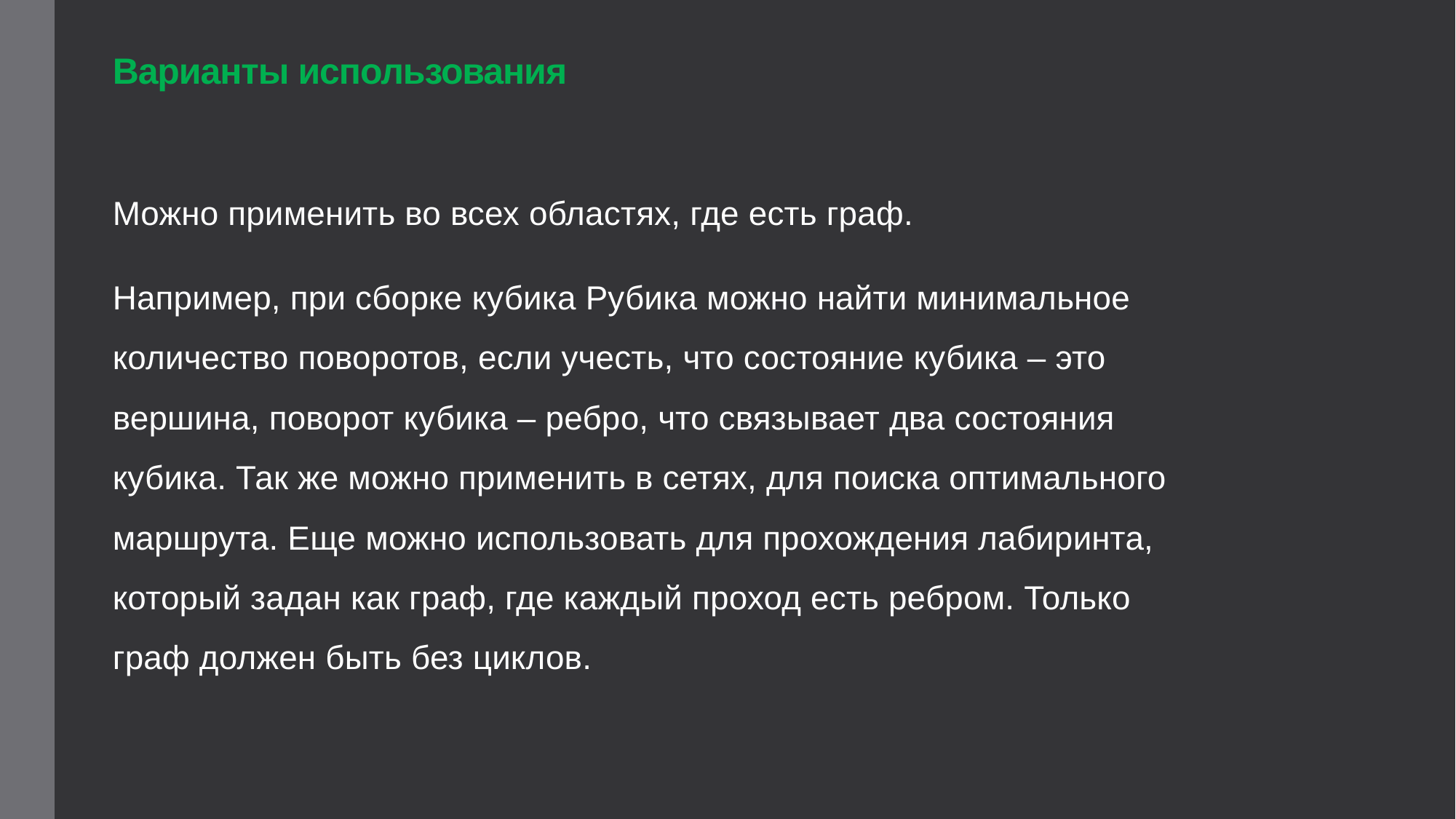

# Варианты использования
Можно применить во всех областях, где есть граф.
Например, при сборке кубика Рубика можно найти минимальное количество поворотов, если учесть, что состояние кубика – это вершина, поворот кубика – ребро, что связывает два состояния кубика. Так же можно применить в сетях, для поиска оптимального маршрута. Еще можно использовать для прохождения лабиринта, который задан как граф, где каждый проход есть ребром. Только граф должен быть без циклов.